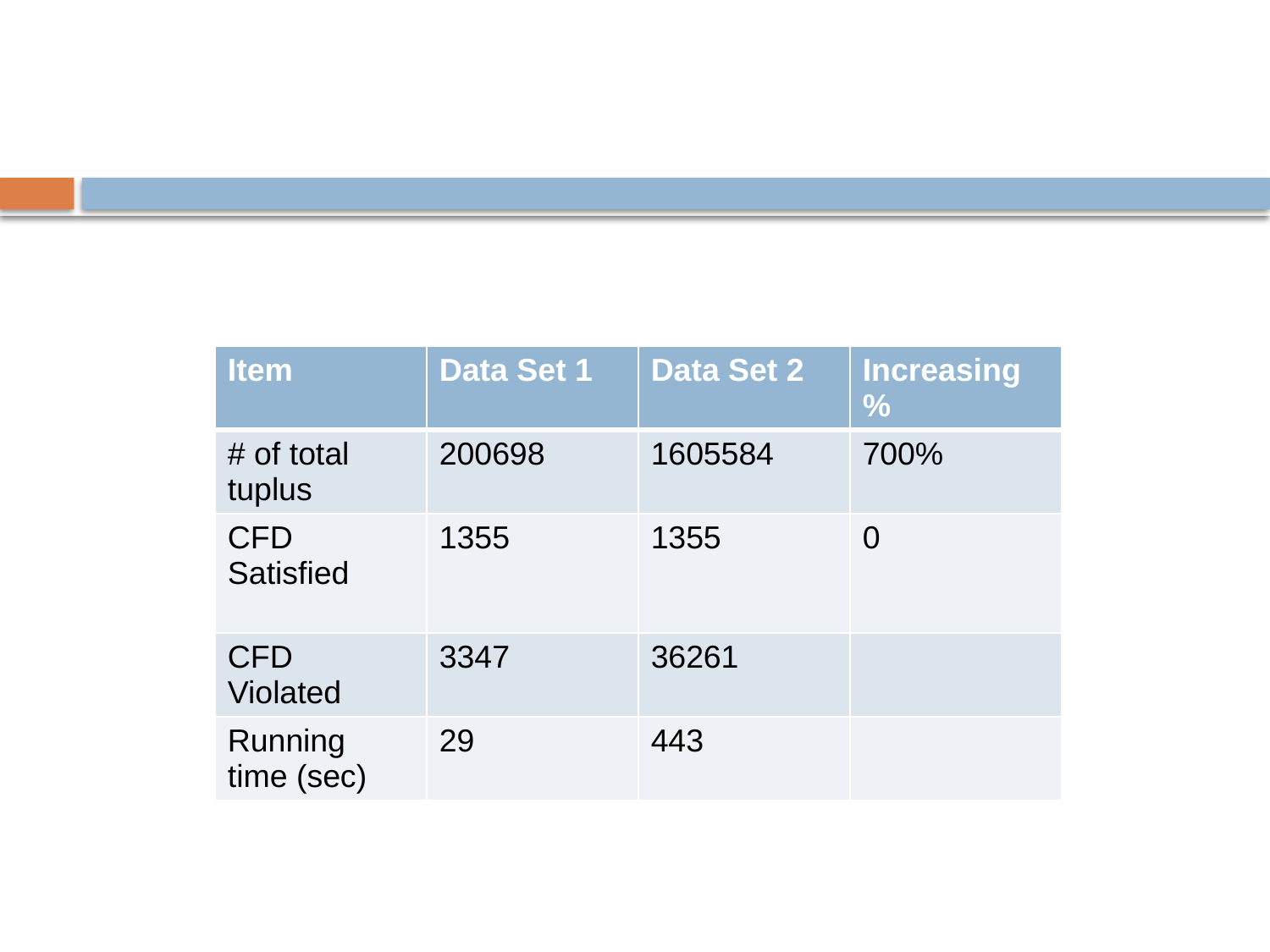

#

| Item | Data Set 1 | Data Set 2 | Increasing % |
| --- | --- | --- | --- |
| # of total tuplus | 200698 | 1605584 | 700% |
| CFD Satisfied | 1355 | 1355 | 0 |
| CFD Violated | 3347 | 36261 |  |
| Running time (sec) | 29 | 443 |  |